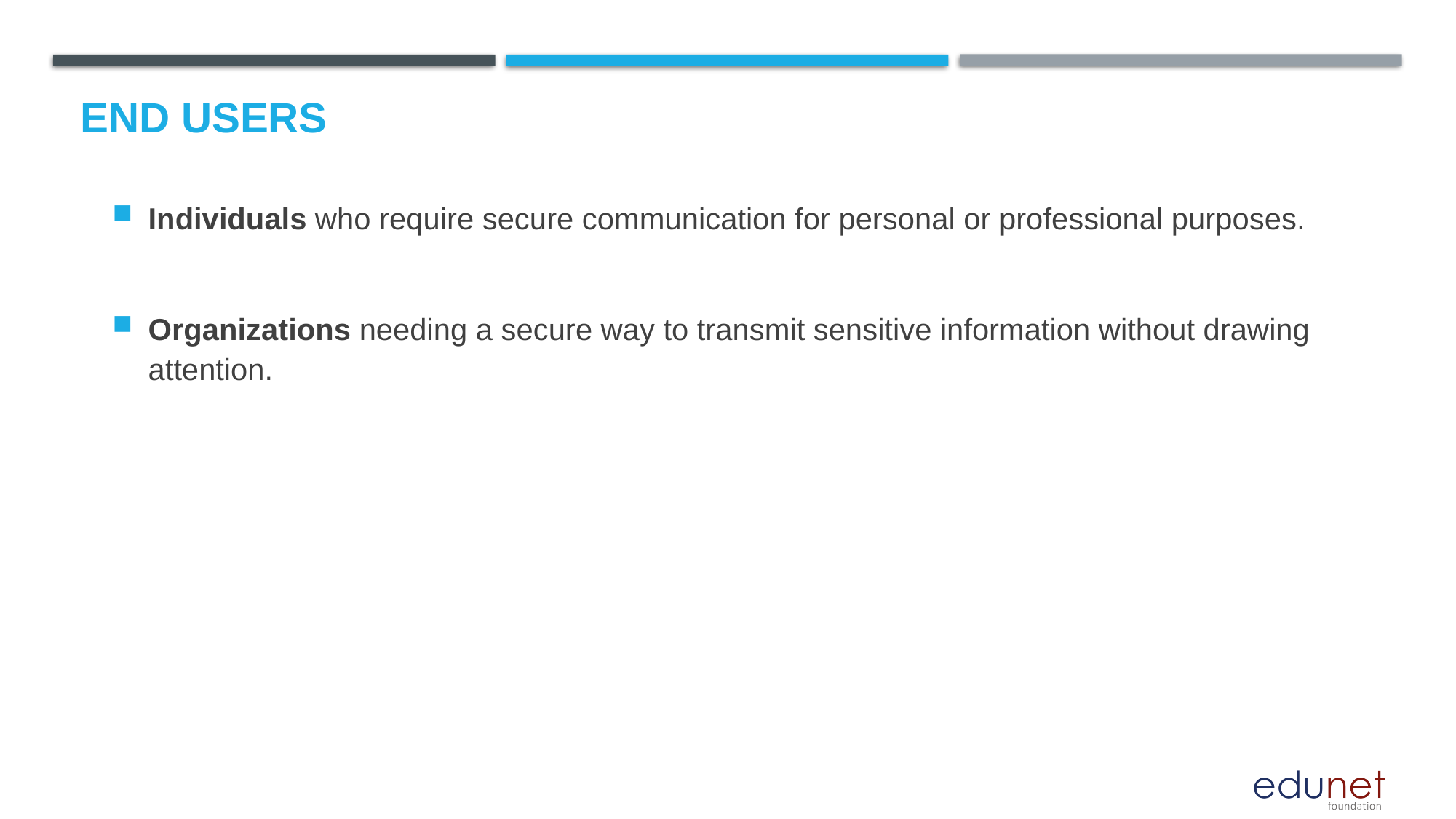

# End users
Individuals who require secure communication for personal or professional purposes.

Organizations needing a secure way to transmit sensitive information without drawing attention.